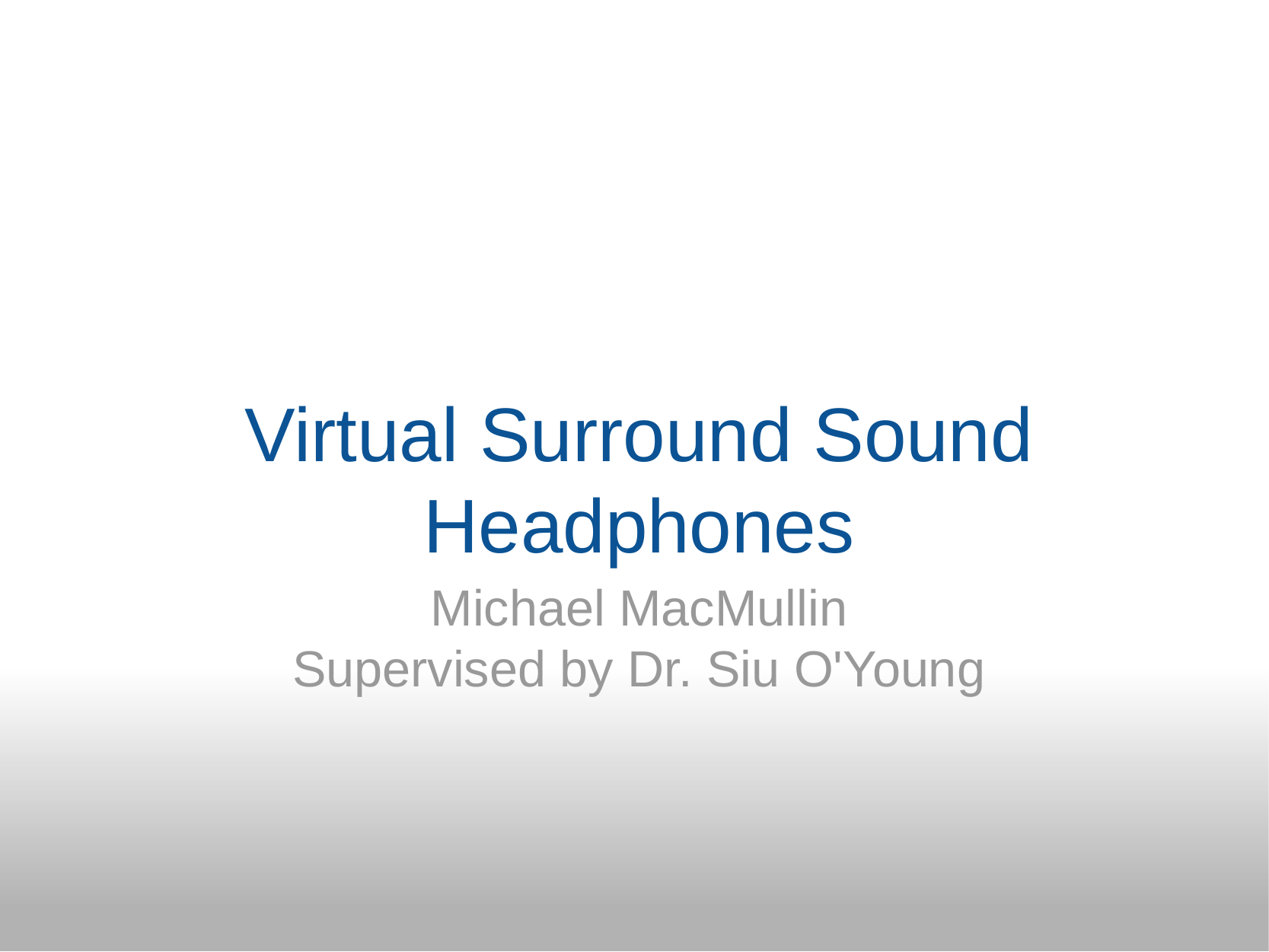

# Virtual Surround Sound Headphones
Michael MacMullin
Supervised by Dr. Siu O'Young